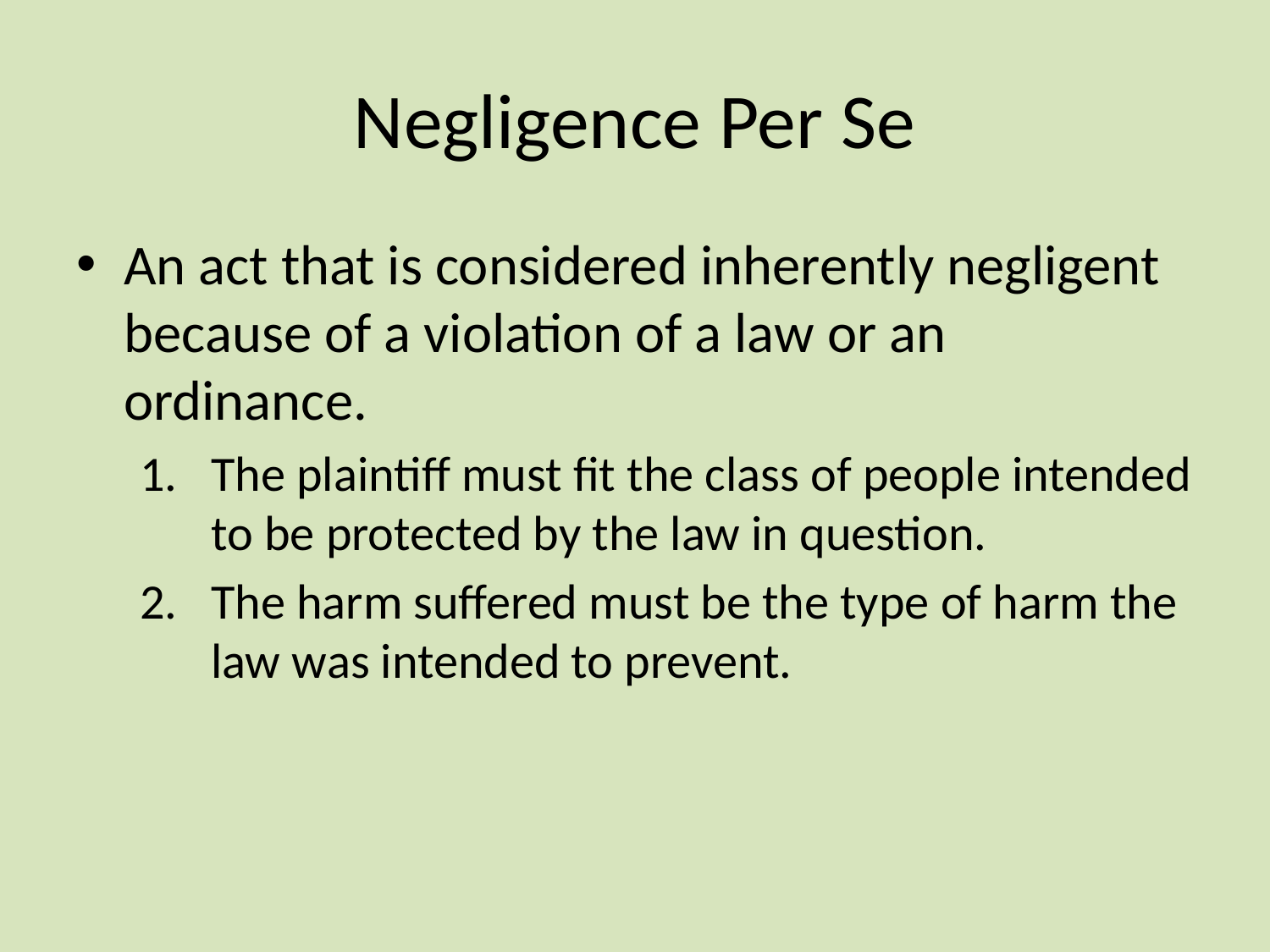

# Negligence Per Se
An act that is considered inherently negligent because of a violation of a law or an ordinance.
The plaintiff must fit the class of people intended to be protected by the law in question.
The harm suffered must be the type of harm the law was intended to prevent.